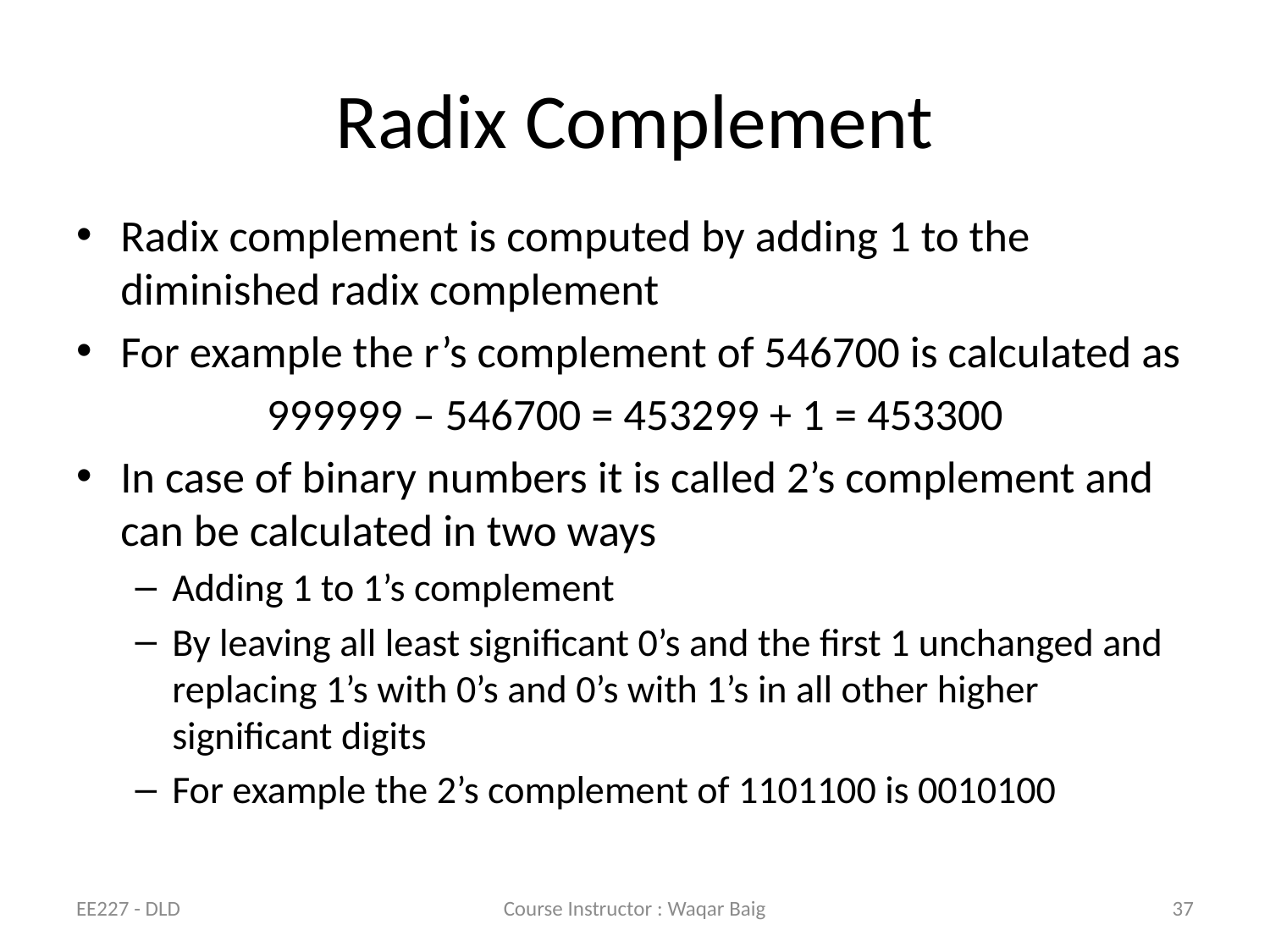

# Radix Complement
Radix complement is computed by adding 1 to the diminished radix complement
For example the r’s complement of 546700 is calculated as
999999 – 546700 = 453299 + 1 = 453300
In case of binary numbers it is called 2’s complement and can be calculated in two ways
Adding 1 to 1’s complement
By leaving all least significant 0’s and the first 1 unchanged and replacing 1’s with 0’s and 0’s with 1’s in all other higher significant digits
For example the 2’s complement of 1101100 is 0010100
EE227 - DLD
Course Instructor : Waqar Baig
37